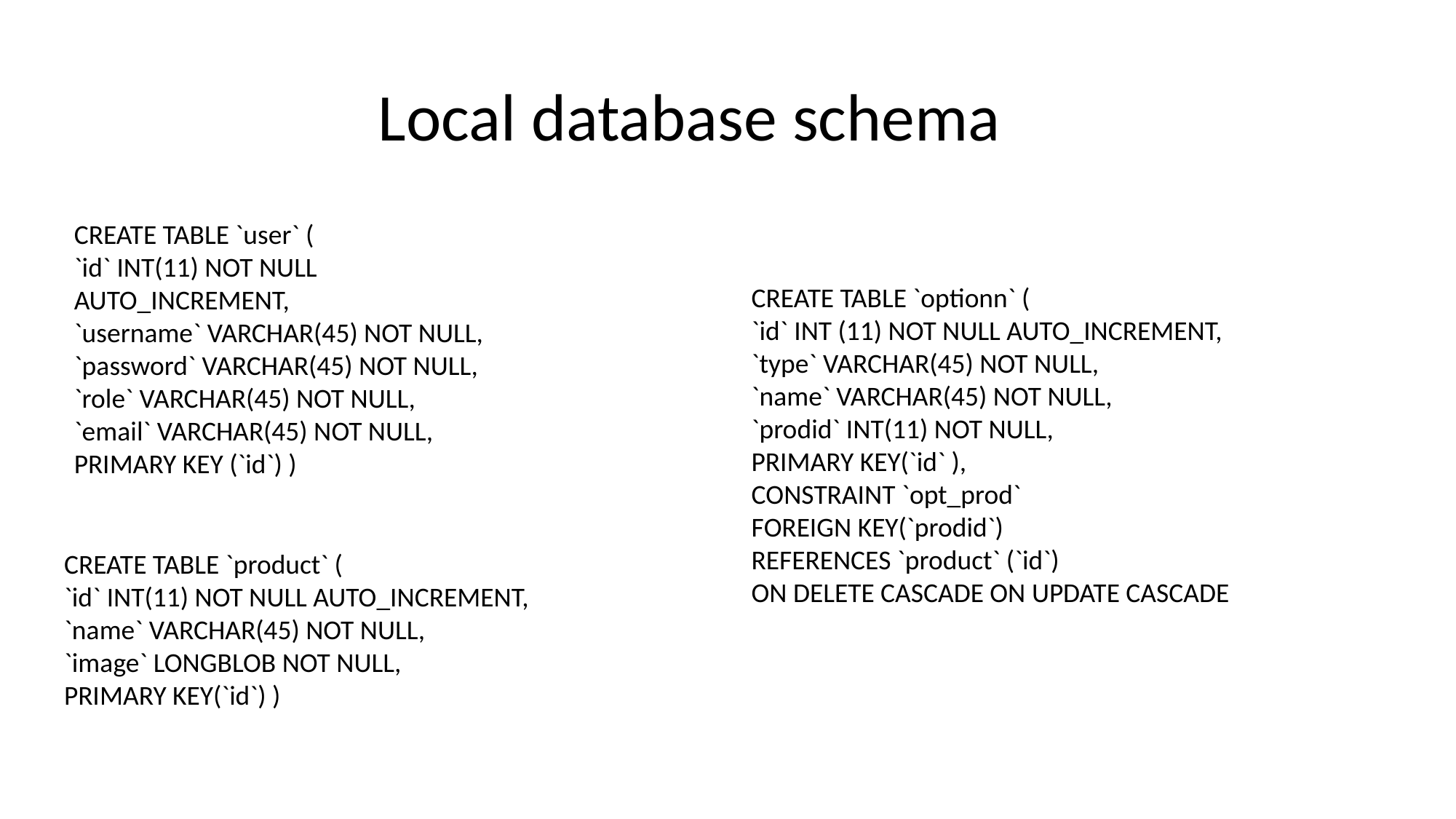

# Local database schema
CREATE TABLE `user` (
`id` INT(11) NOT NULL AUTO_INCREMENT,
`username` VARCHAR(45) NOT NULL,
`password` VARCHAR(45) NOT NULL,
`role` VARCHAR(45) NOT NULL,
`email` VARCHAR(45) NOT NULL,
PRIMARY KEY (`id`) )

CREATE TABLE `optionn` (
`id` INT (11) NOT NULL AUTO_INCREMENT,
`type` VARCHAR(45) NOT NULL,
`name` VARCHAR(45) NOT NULL,
`prodid` INT(11) NOT NULL,
PRIMARY KEY(`id` ),
CONSTRAINT `opt_prod`
FOREIGN KEY(`prodid`)
REFERENCES `product` (`id`)
ON DELETE CASCADE ON UPDATE CASCADE

CREATE TABLE `product` (
`id` INT(11) NOT NULL AUTO_INCREMENT,
`name` VARCHAR(45) NOT NULL,
`image` LONGBLOB NOT NULL,
PRIMARY KEY(`id`) )